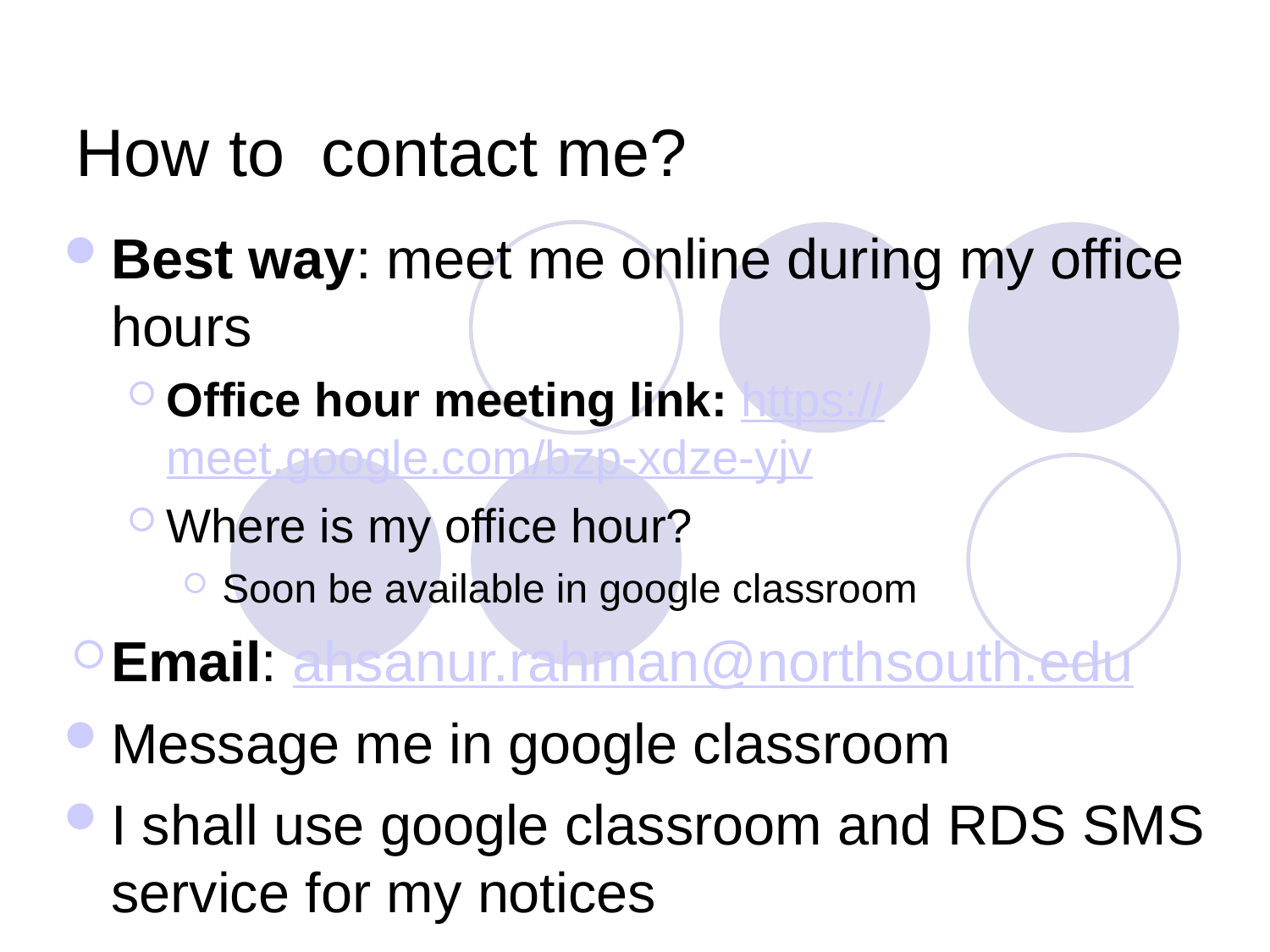

How to  contact me?
Best way: meet me online during my office hours
Office hour meeting link: https://meet.google.com/bzp-xdze-yjv
Where is my office hour?
Soon be available in google classroom
Email: ahsanur.rahman@northsouth.edu
Message me in google classroom
I shall use google classroom and RDS SMS service for my notices